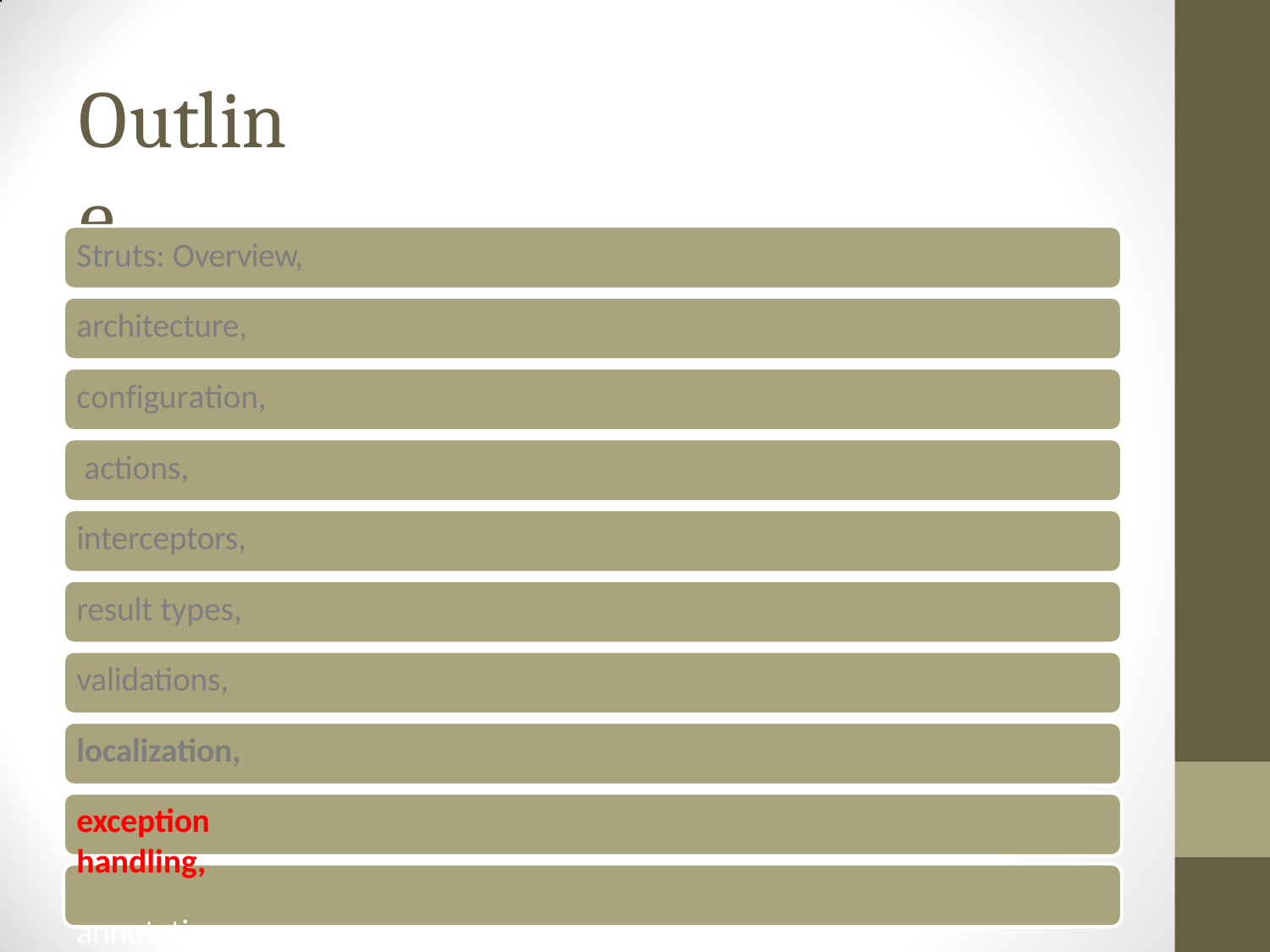

# Outline

Struts: Overview,
architecture,  configuration,  actions,  interceptors,  result types,  validations,  localization,

exception handling,

annotations.